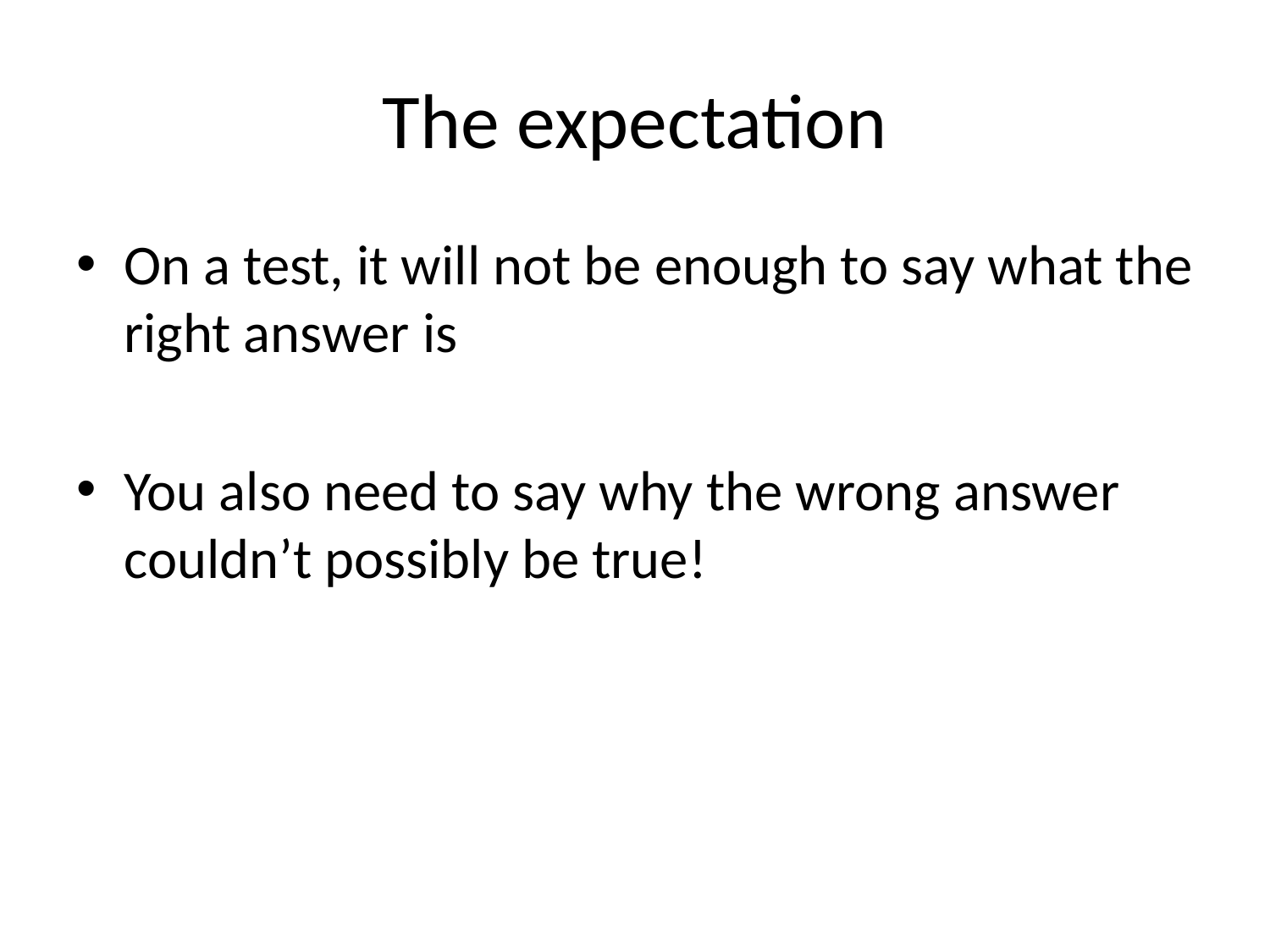

# The expectation
On a test, it will not be enough to say what the right answer is

You also need to say why the wrong answer couldn’t possibly be true!